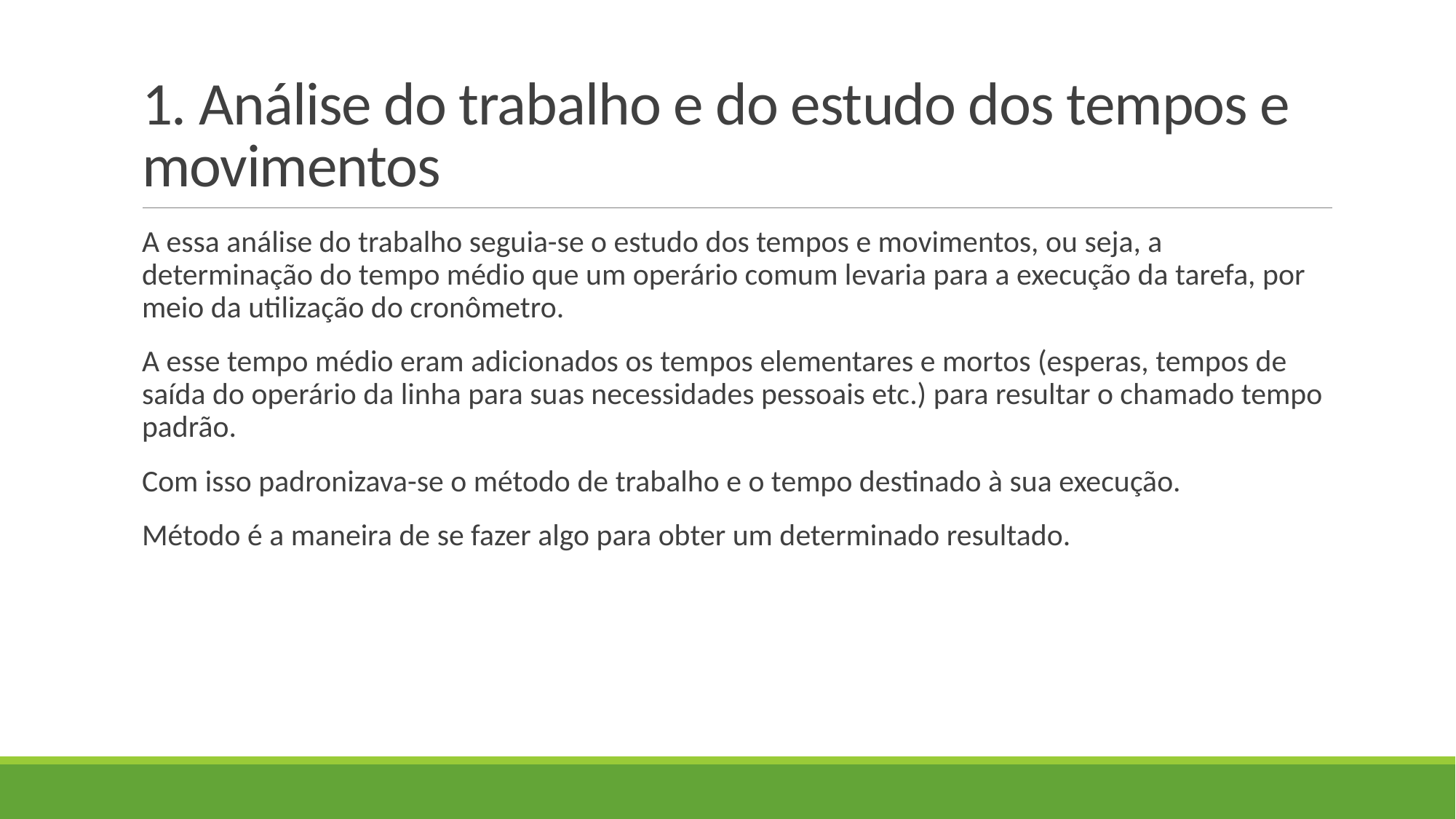

# 1. Análise do trabalho e do estudo dos tempos e movimentos
A essa análise do trabalho seguia-se o estudo dos tempos e movimentos, ou seja, a determinação do tempo médio que um operário comum levaria para a execução da tarefa, por meio da utilização do cronômetro.
A esse tempo médio eram adicionados os tempos elementares e mortos (esperas, tempos de saída do operário da linha para suas necessidades pessoais etc.) para resultar o chamado tempo padrão.
Com isso padronizava-se o método de trabalho e o tempo destinado à sua execução.
Método é a maneira de se fazer algo para obter um determinado resultado.